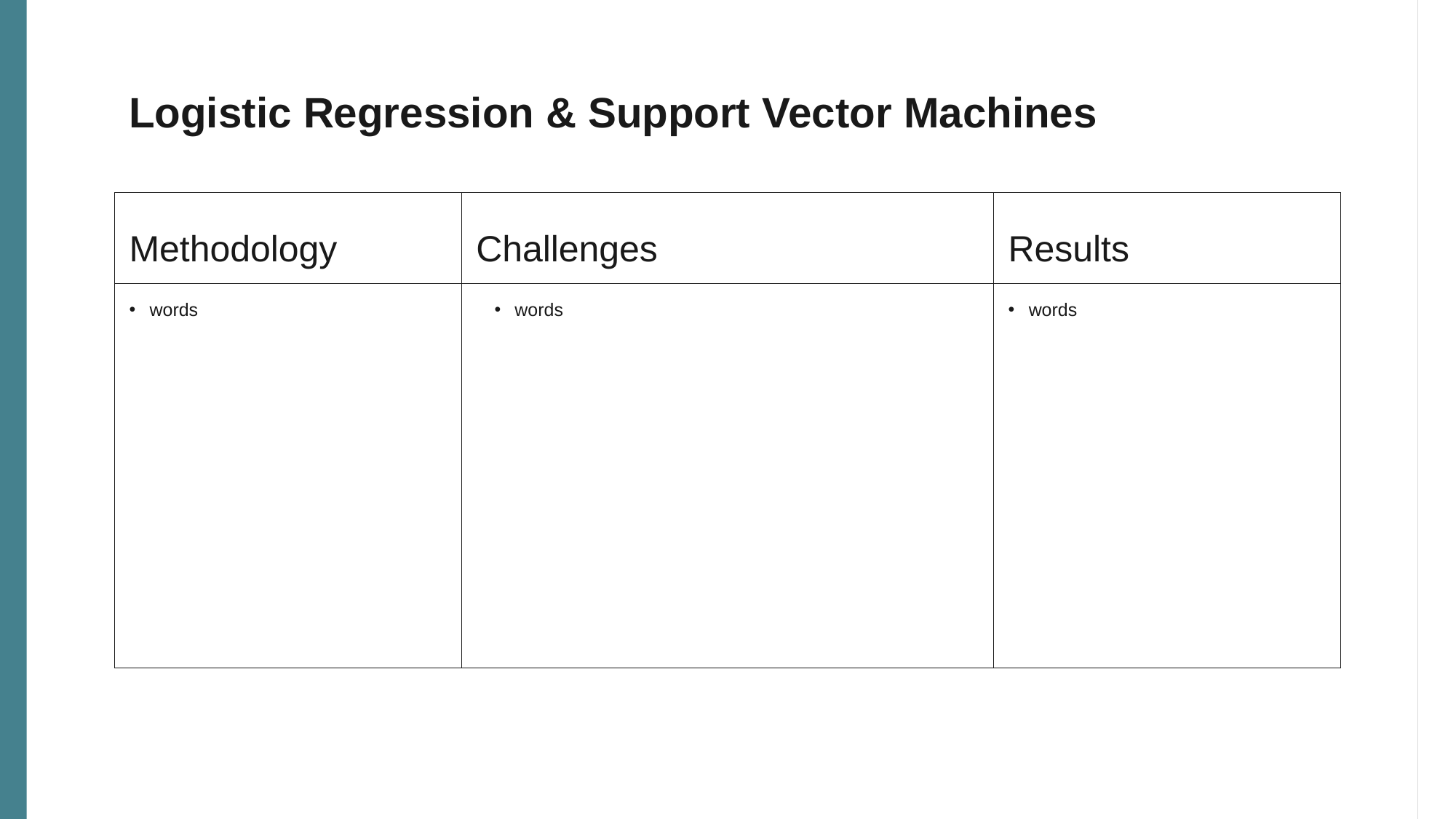

# Logistic Regression & Support Vector Machines
Methodology
Challenges
Results
words
words
words